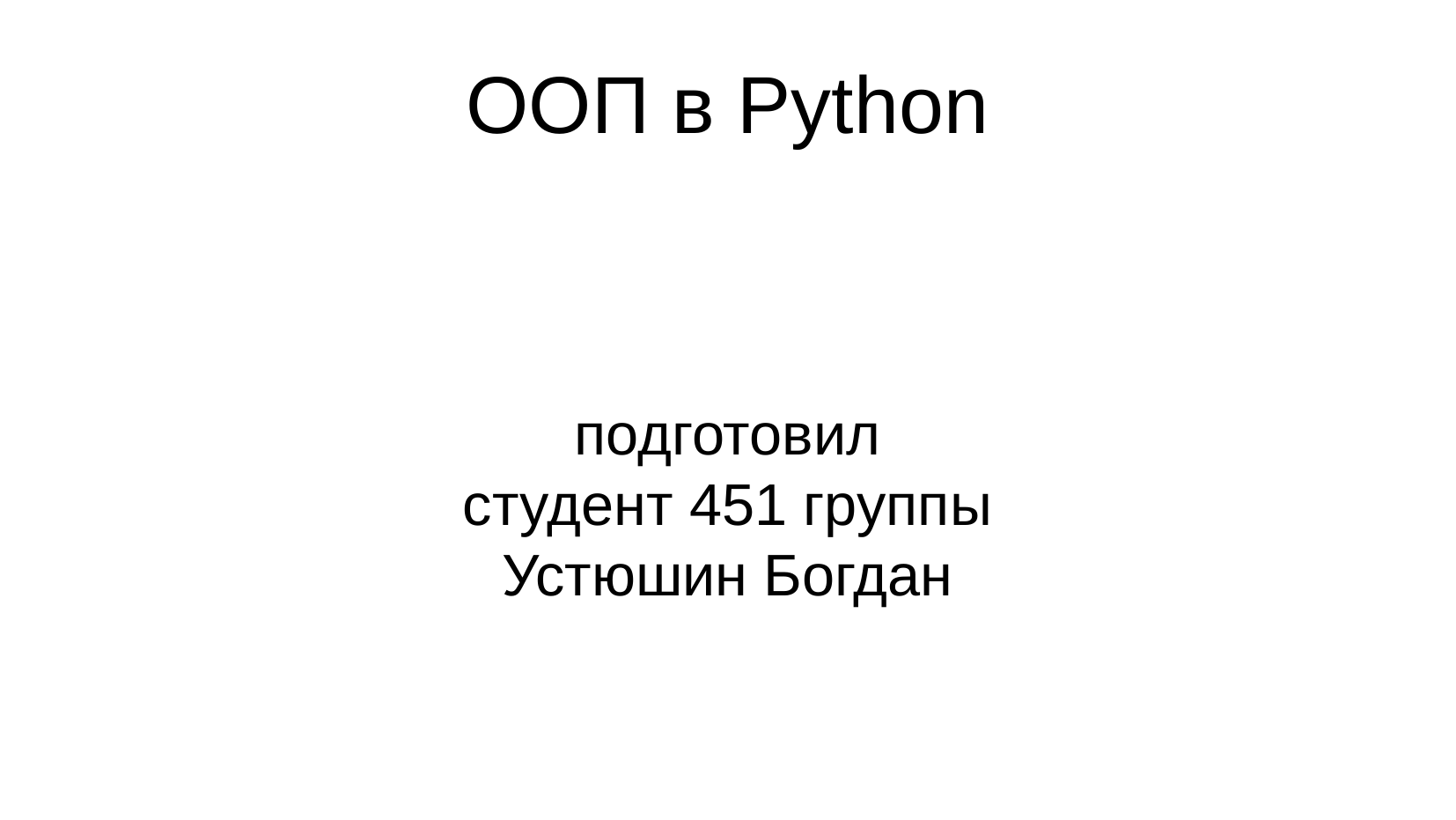

# ООП в Python
подготовил
студент 451 группы
Устюшин Богдан